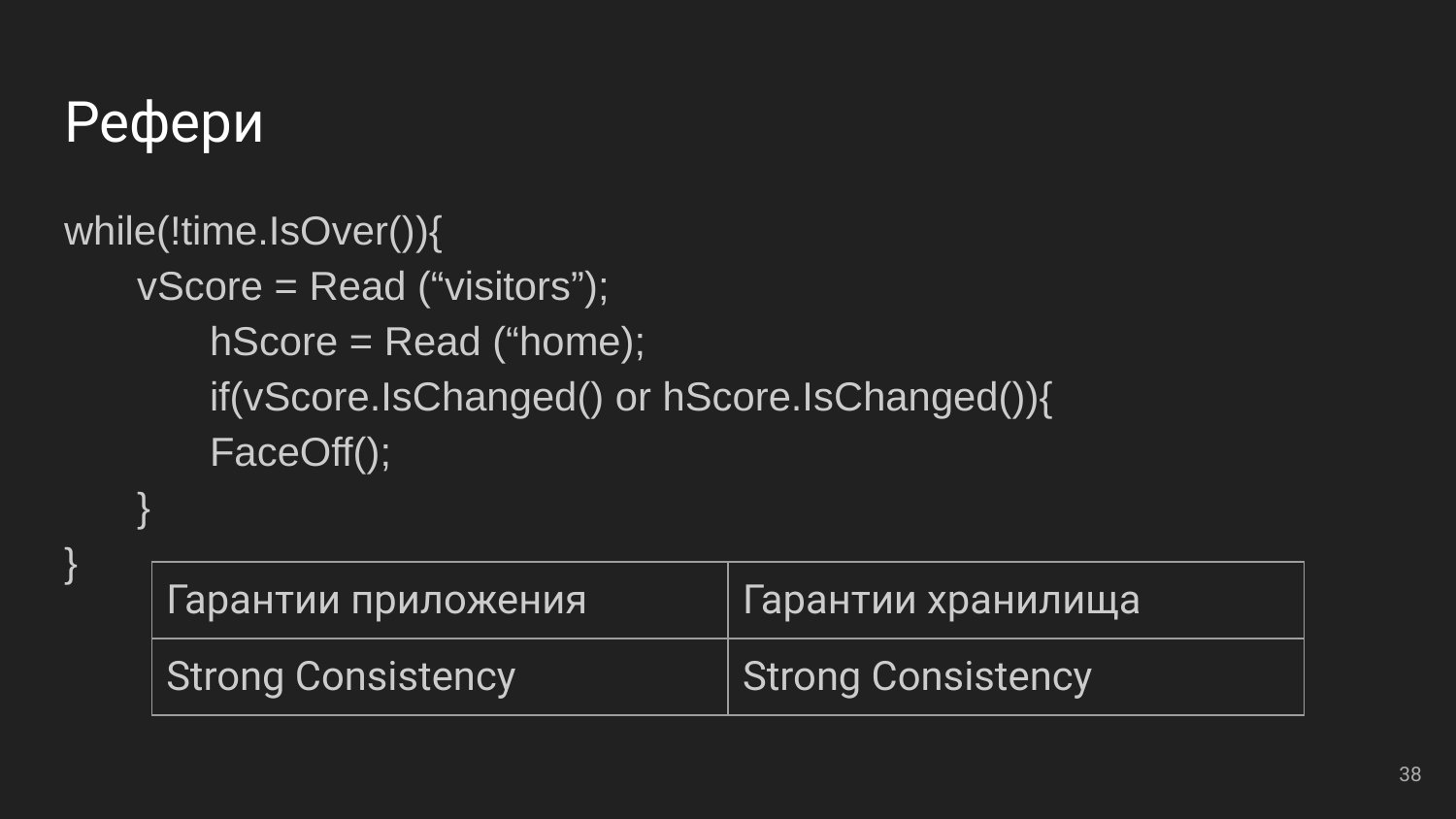

# Рефери
while(!time.IsOver()){
vScore = Read (“visitors”);
	hScore = Read (“home);
	if(vScore.IsChanged() or hScore.IsChanged()){
	FaceOff();
}
}
| Гарантии приложения | Гарантии хранилища |
| --- | --- |
| Strong Consistency | Strong Consistency |
38